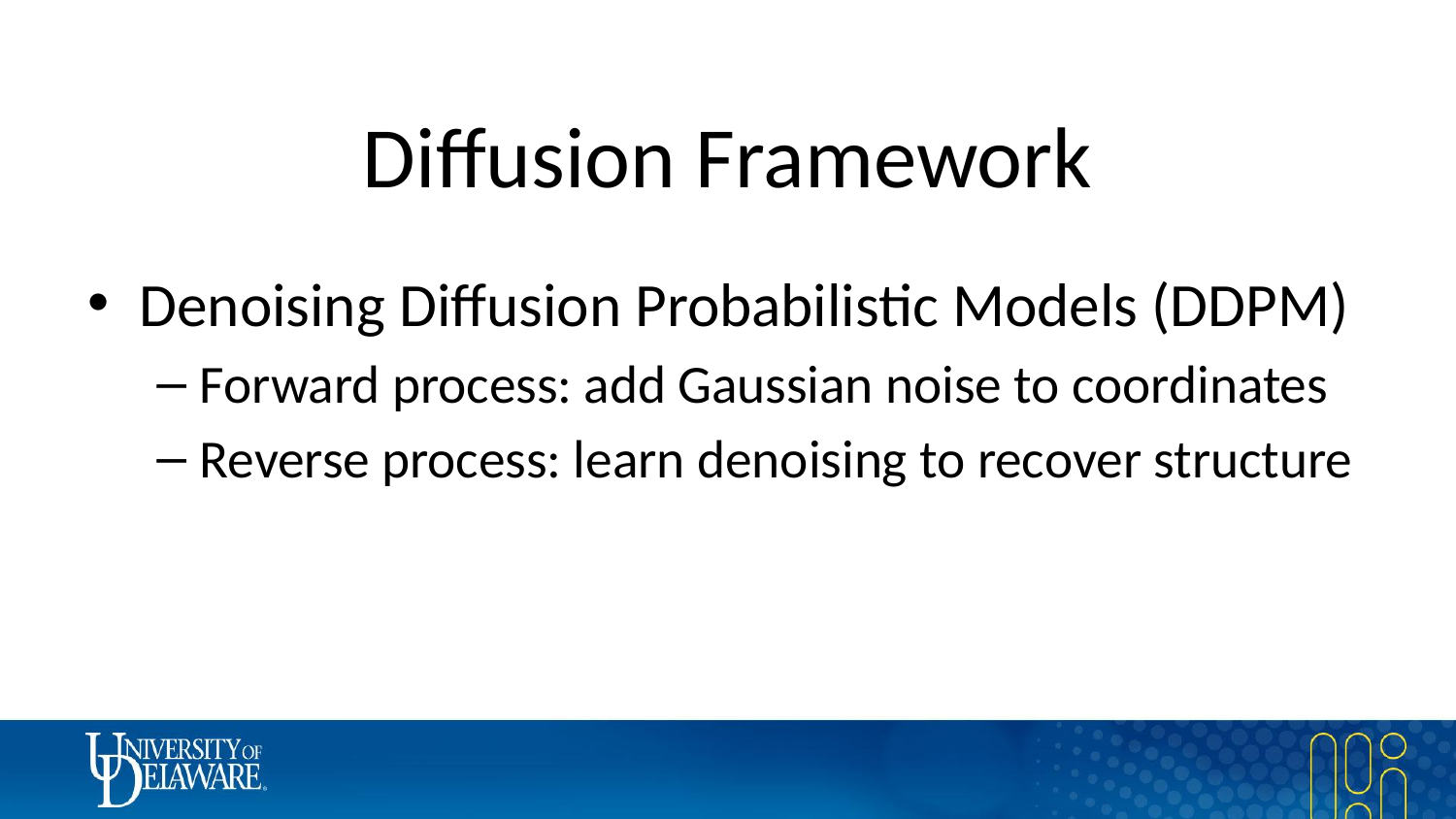

# Diffusion Framework
Denoising Diffusion Probabilistic Models (DDPM)
Forward process: add Gaussian noise to coordinates
Reverse process: learn denoising to recover structure